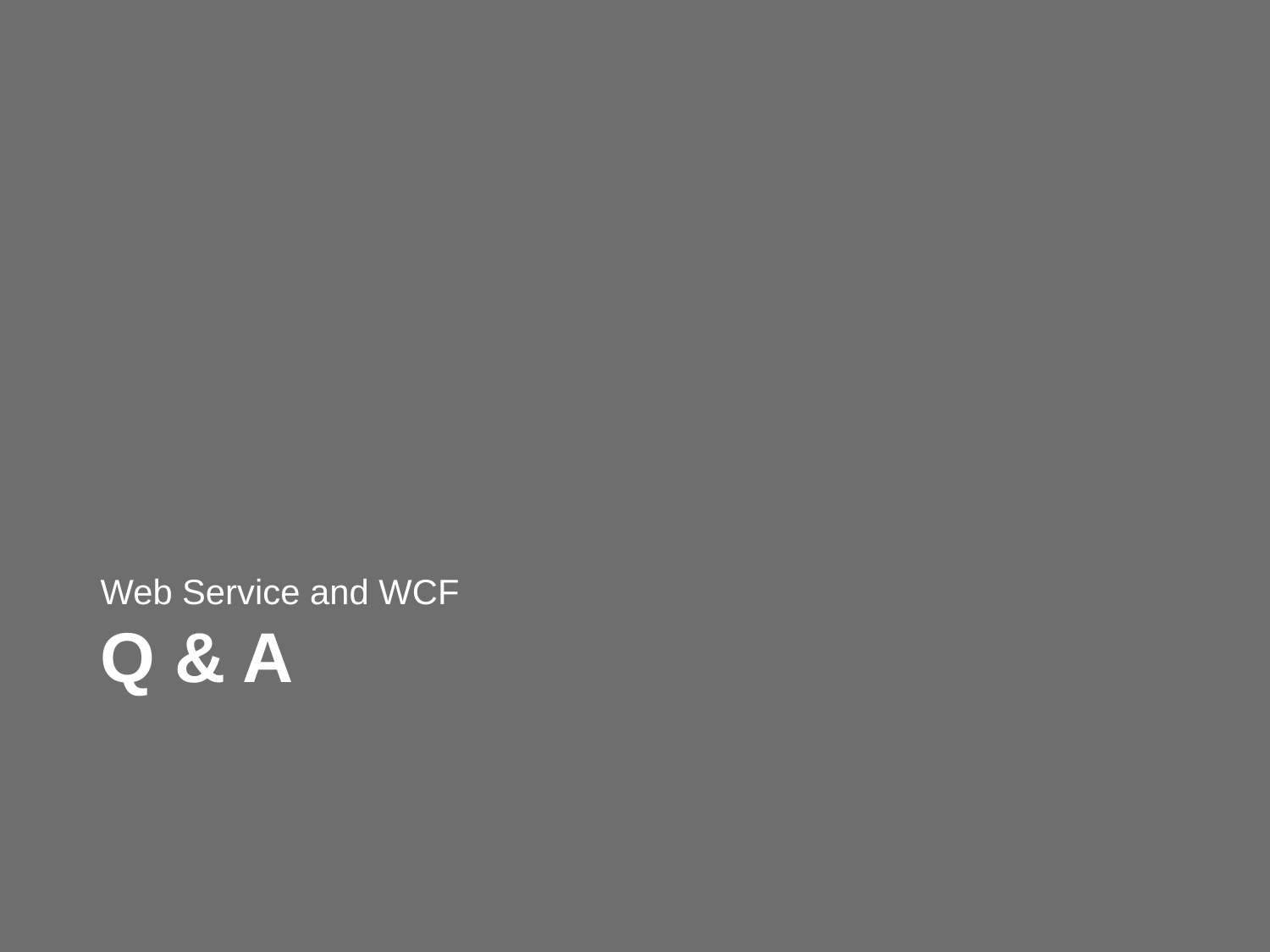

Web Service and WCF
# Q & A